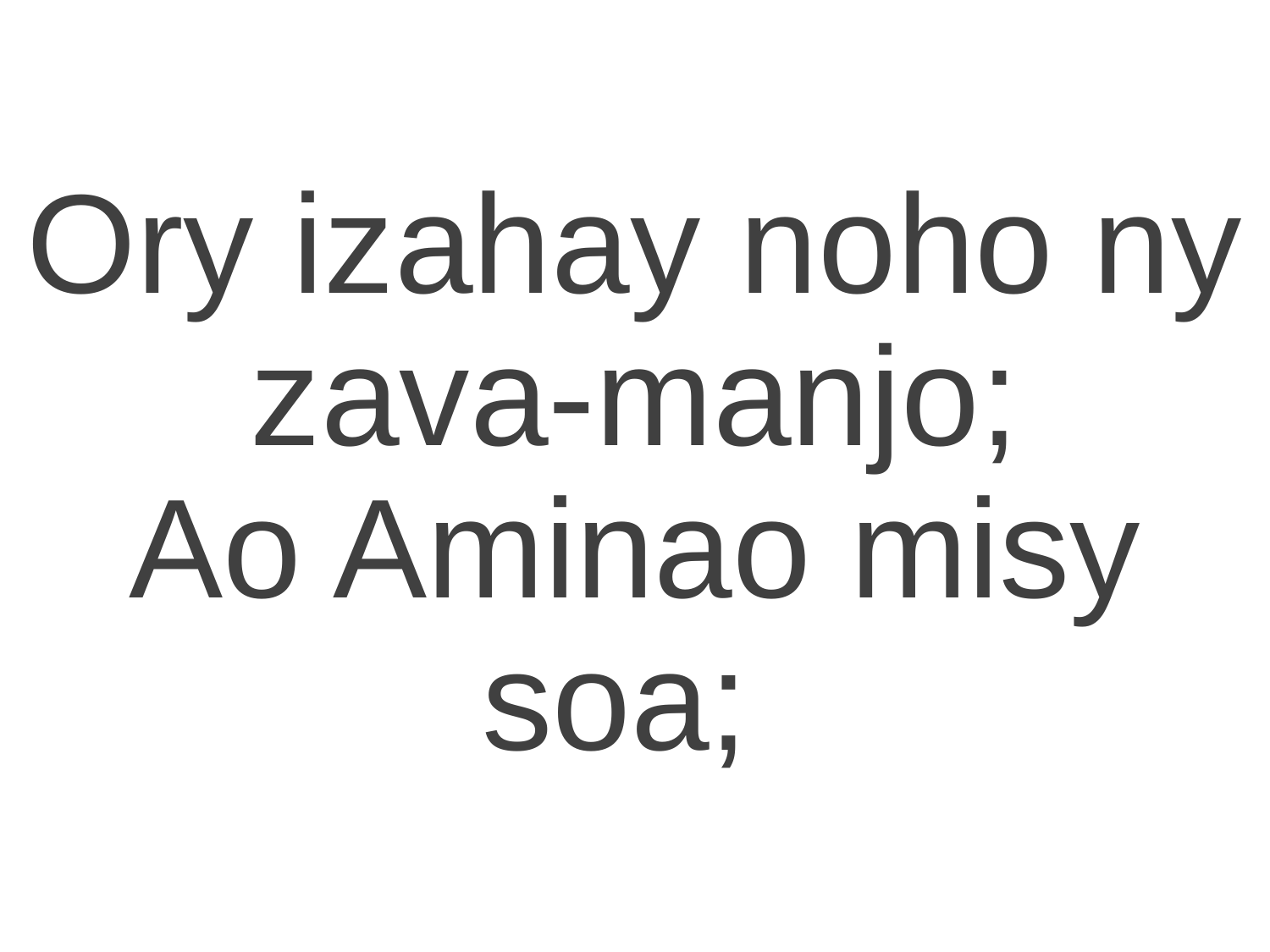

Ory izahay noho ny zava-manjo;
Ao Aminao misy soa;